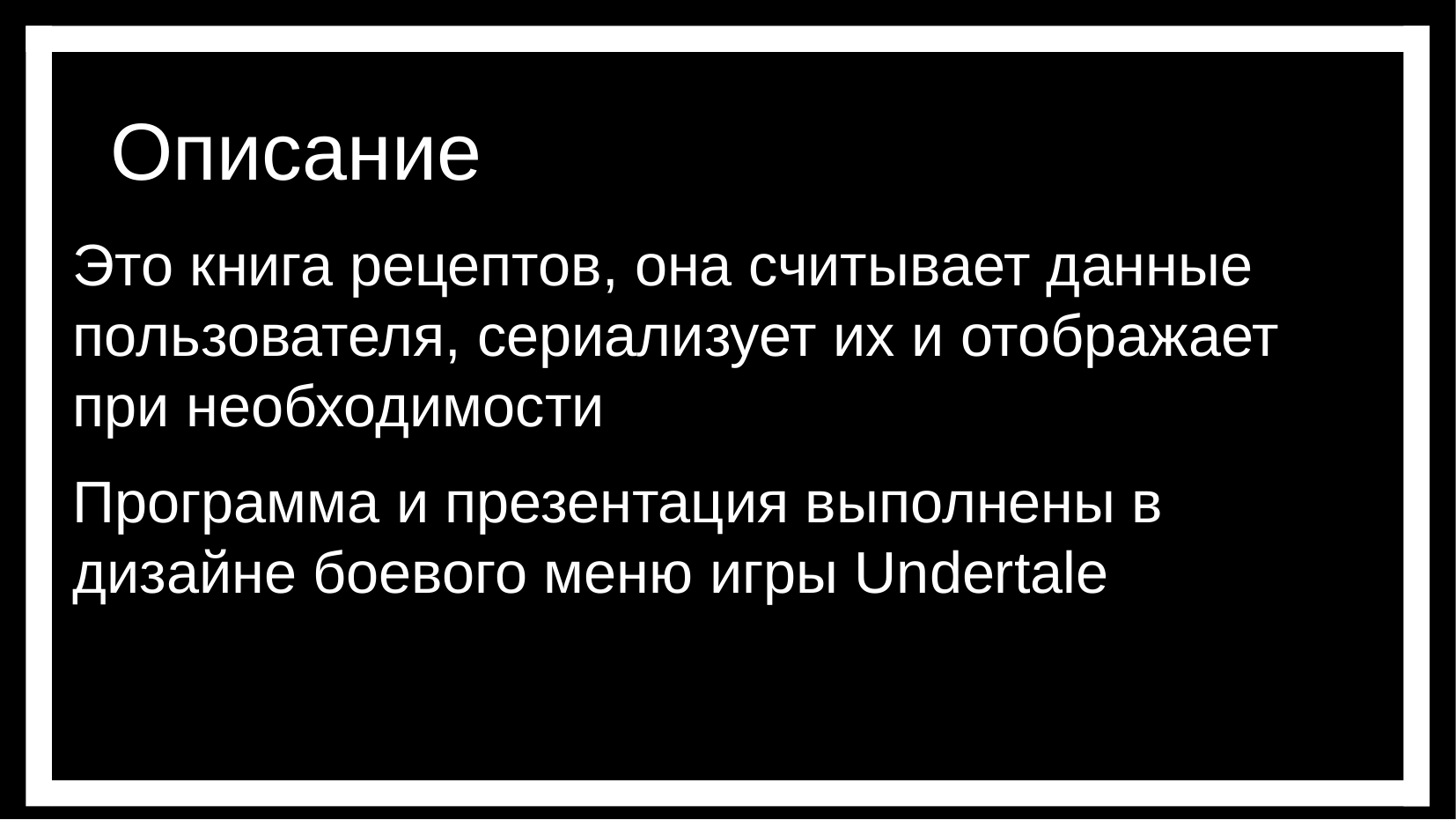

Это книга рецептов, она считывает данные пользователя, сериализует их и отображает при необходимости
Программа и презентация выполнены в дизайне боевого меню игры Undertale

Описание